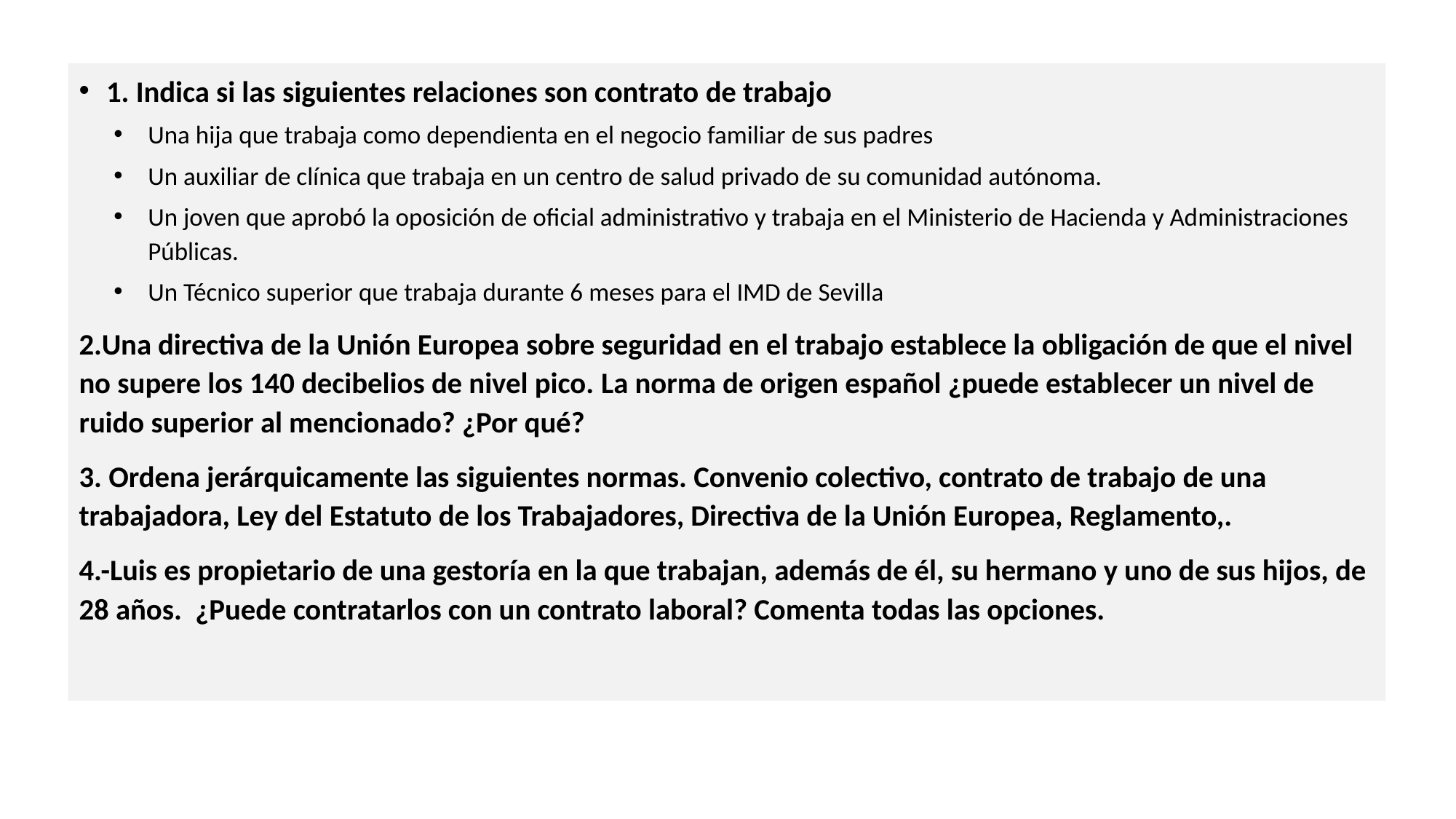

1. Indica si las siguientes relaciones son contrato de trabajo
Una hija que trabaja como dependienta en el negocio familiar de sus padres
Un auxiliar de clínica que trabaja en un centro de salud privado de su comunidad autónoma.
Un joven que aprobó la oposición de oficial administrativo y trabaja en el Ministerio de Hacienda y Administraciones Públicas.
Un Técnico superior que trabaja durante 6 meses para el IMD de Sevilla
2.Una directiva de la Unión Europea sobre seguridad en el trabajo establece la obligación de que el nivel no supere los 140 decibelios de nivel pico. La norma de origen español ¿puede establecer un nivel de ruido superior al mencionado? ¿Por qué?
3. Ordena jerárquicamente las siguientes normas. Convenio colectivo, contrato de trabajo de una trabajadora, Ley del Estatuto de los Trabajadores, Directiva de la Unión Europea, Reglamento,.
4.-Luis es propietario de una gestoría en la que trabajan, además de él, su hermano y uno de sus hijos, de 28 años.  ¿Puede contratarlos con un contrato laboral? Comenta todas las opciones.